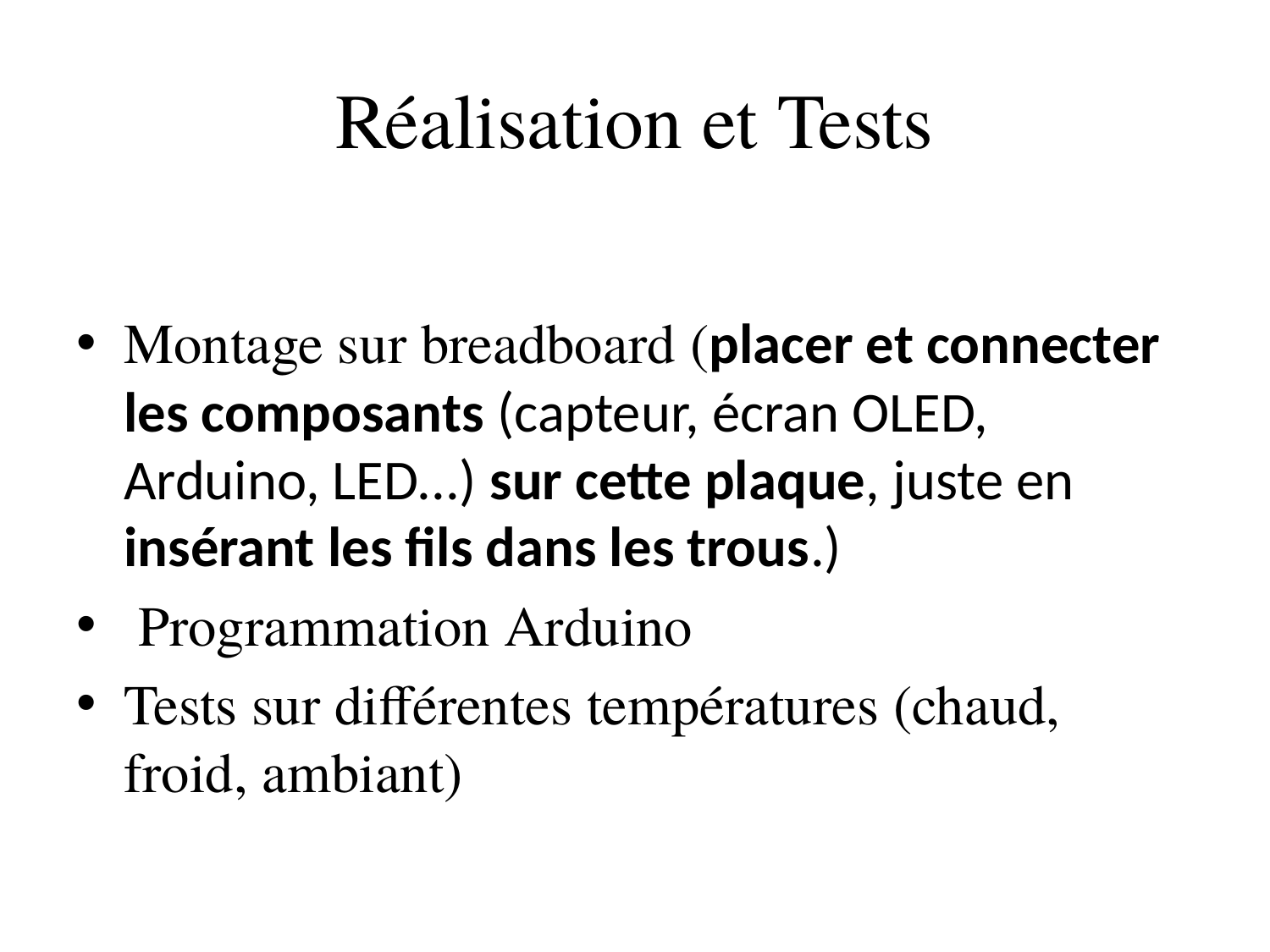

# Réalisation et Tests

Montage sur breadboard (placer et connecter les composants (capteur, écran OLED, Arduino, LED...) sur cette plaque, juste en insérant les fils dans les trous.)
 Programmation Arduino
Tests sur différentes températures (chaud, froid, ambiant)